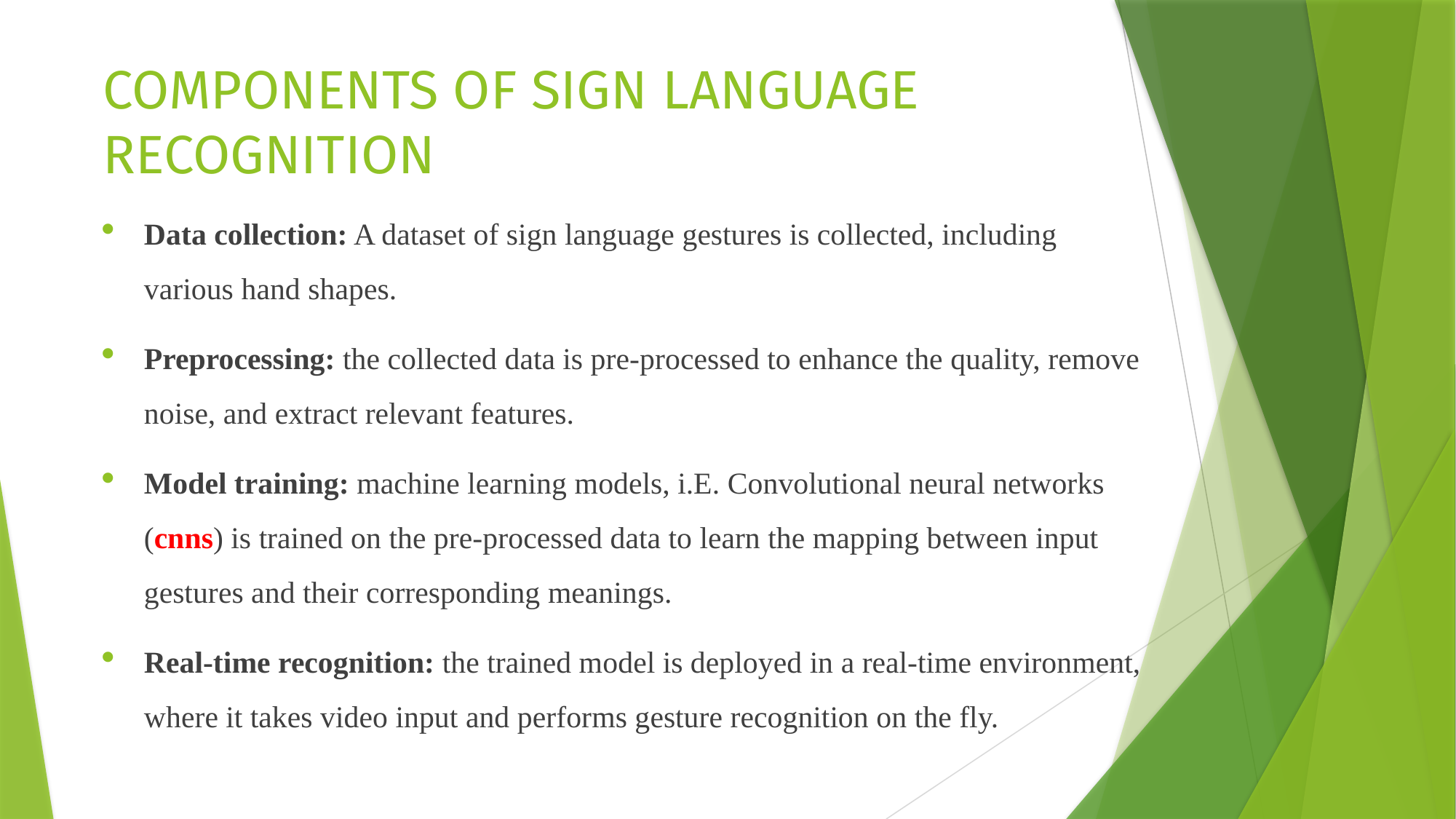

# COMPONENTS OF SIGN LANGUAGE RECOGNITION
Data collection: A dataset of sign language gestures is collected, including various hand shapes.
Preprocessing: the collected data is pre-processed to enhance the quality, remove noise, and extract relevant features.
Model training: machine learning models, i.E. Convolutional neural networks (cnns) is trained on the pre-processed data to learn the mapping between input gestures and their corresponding meanings.
Real-time recognition: the trained model is deployed in a real-time environment, where it takes video input and performs gesture recognition on the fly.